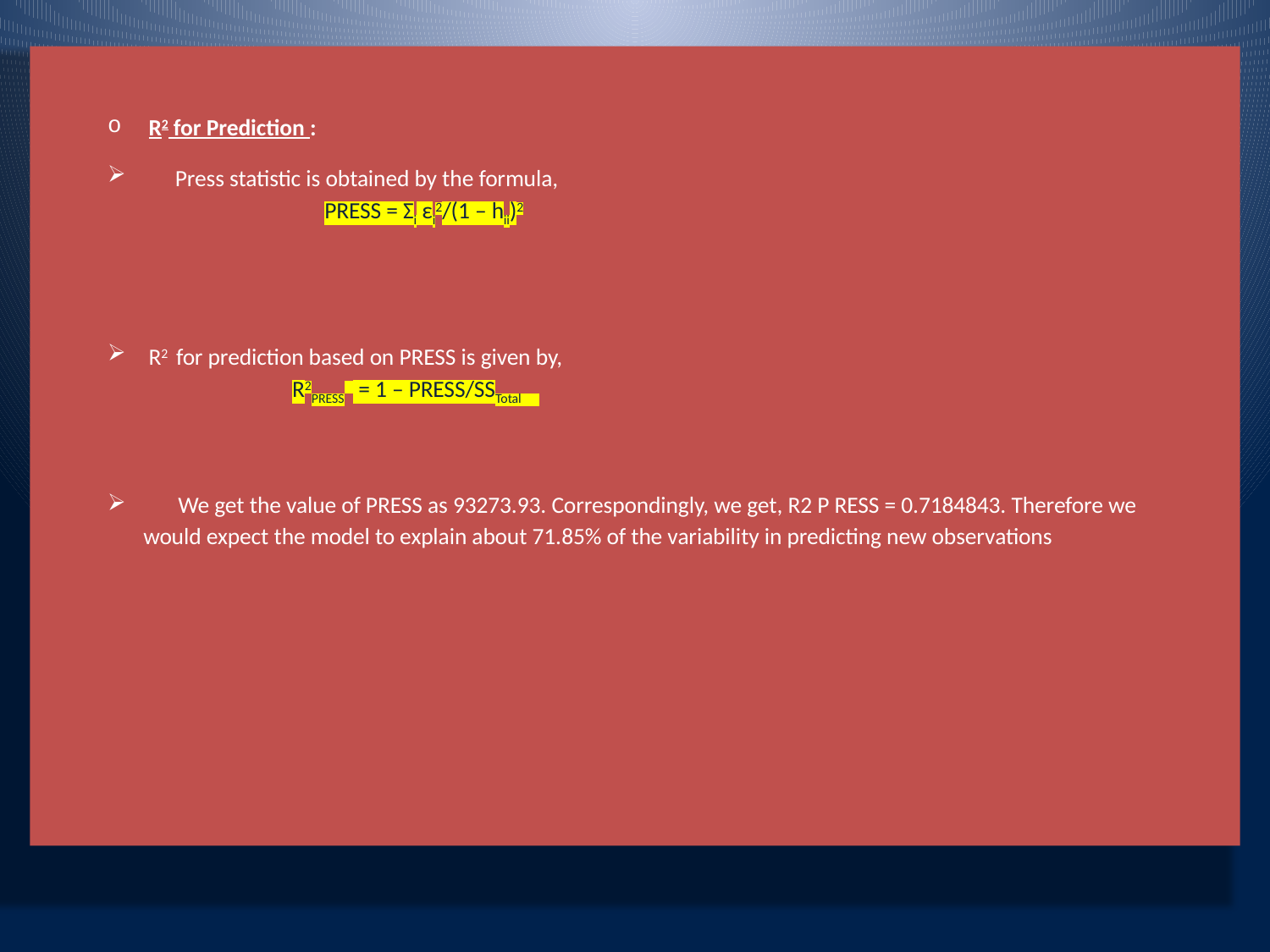

R2 for Prediction :

      Press statistic is obtained by the formula,
                                         PRESS = Σi εi2/(1 – hii)2

 R2  for prediction based on PRESS is given by,
                                                        R2PRESS    = 1 – PRESS/SSTotal

       We get the value of PRESS as 93273.93. Correspondingly, we get, R2 P RESS = 0.7184843. Therefore we would expect the model to explain about 71.85% of the variability in predicting new observations